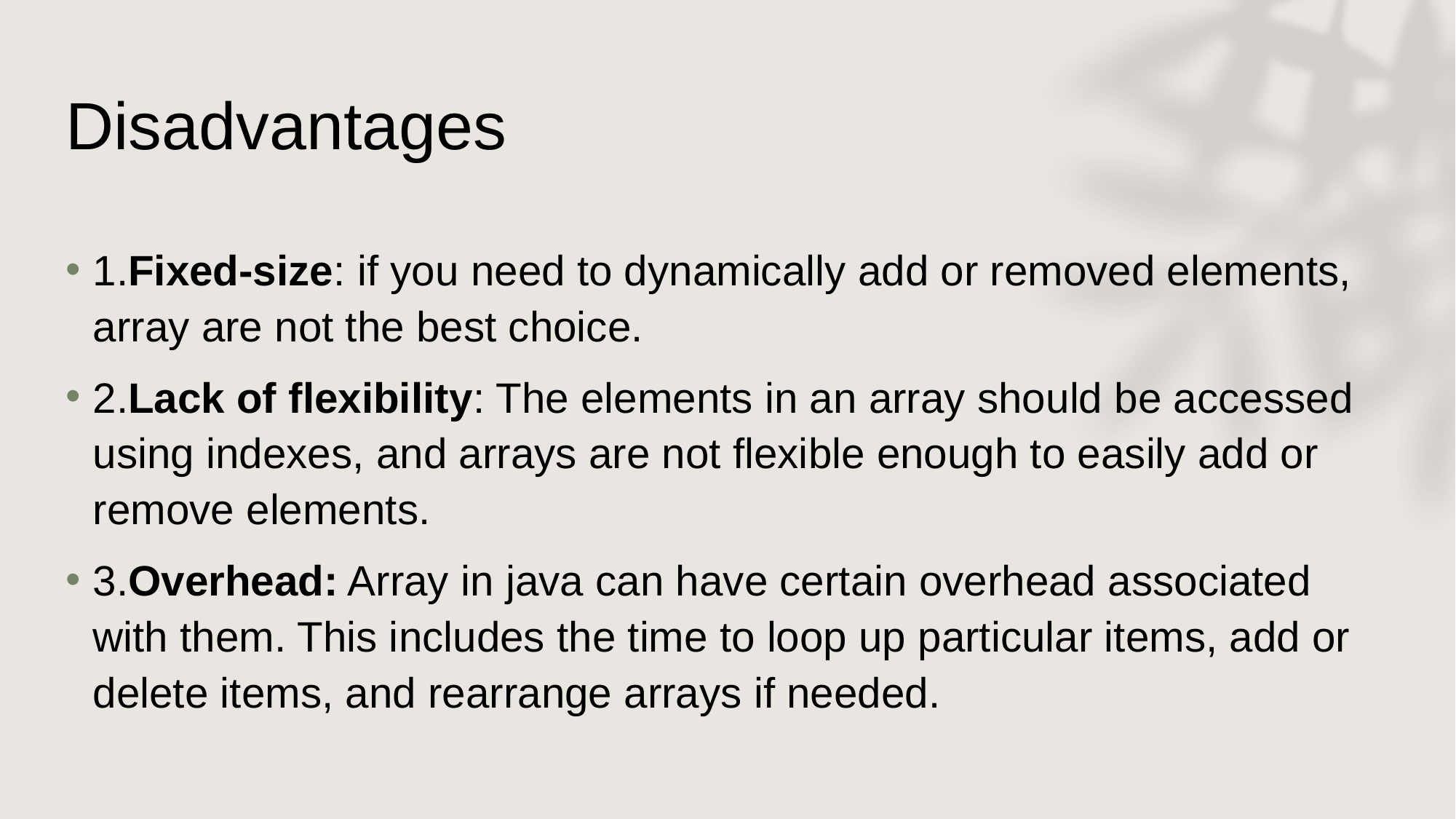

# Disadvantages
1.Fixed-size: if you need to dynamically add or removed elements, array are not the best choice.
2.Lack of flexibility: The elements in an array should be accessed using indexes, and arrays are not flexible enough to easily add or remove elements.
3.Overhead: Array in java can have certain overhead associated with them. This includes the time to loop up particular items, add or delete items, and rearrange arrays if needed.